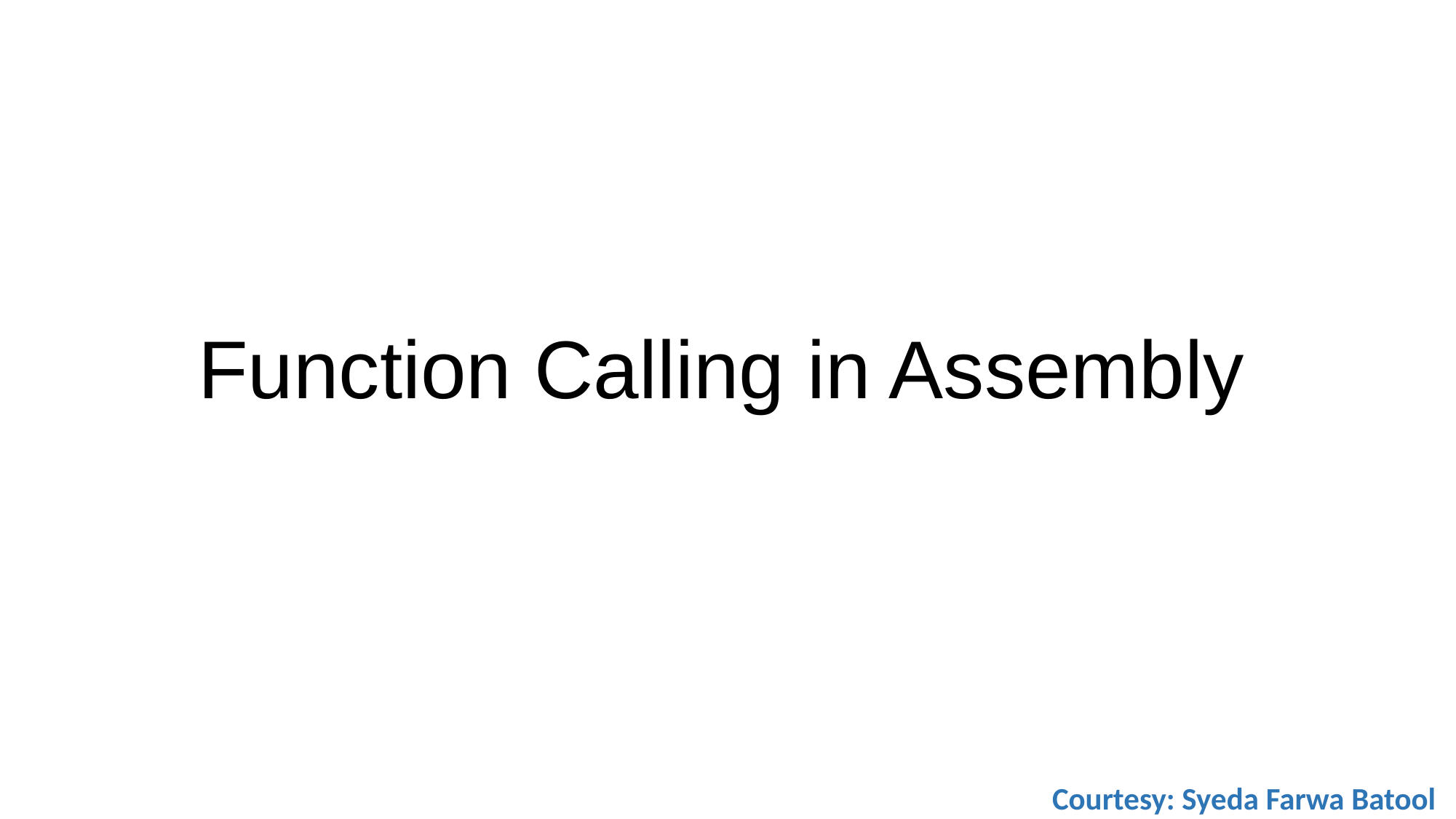

# Function Calling in Assembly
Courtesy: Syeda Farwa Batool